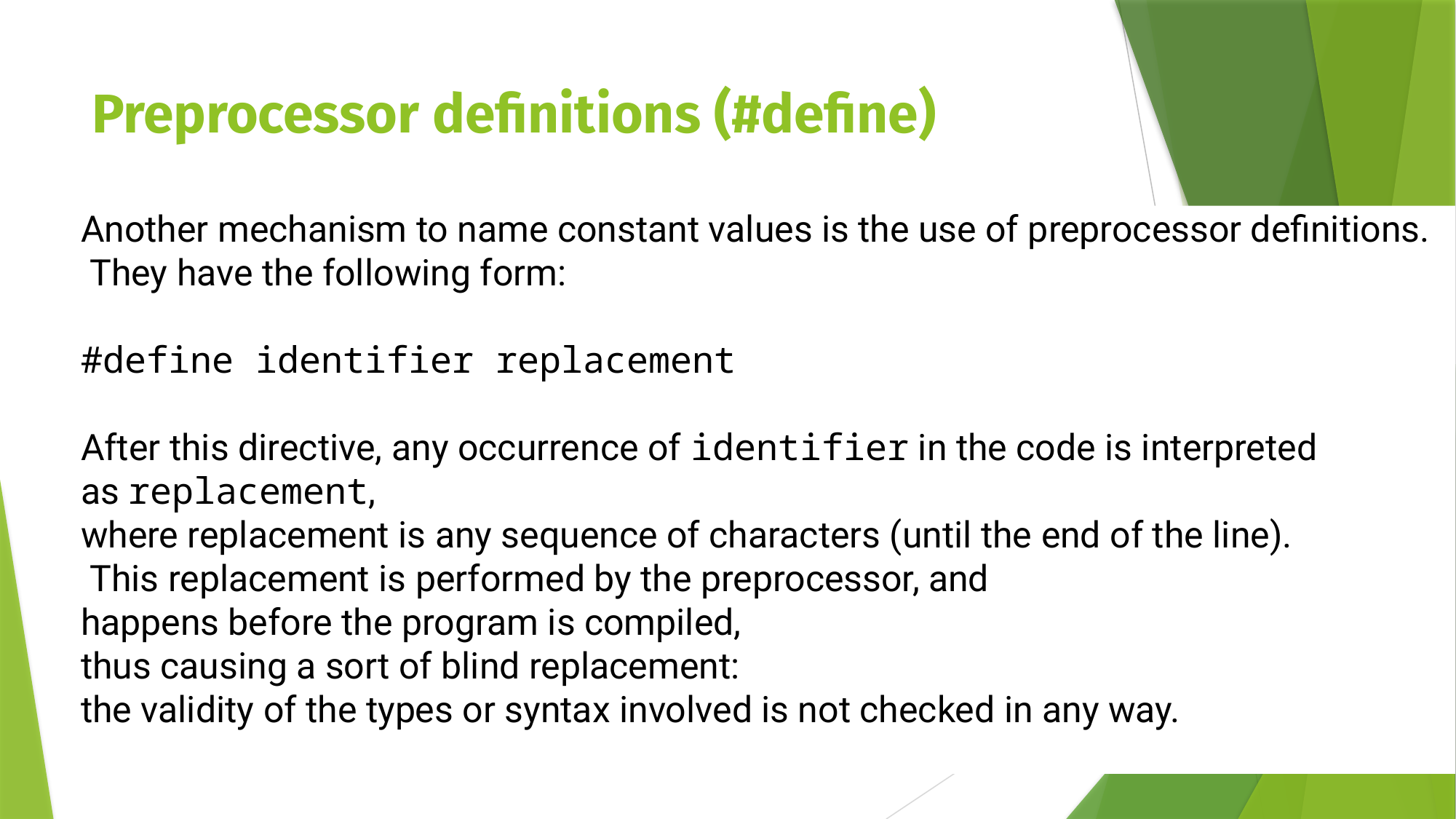

# Preprocessor definitions (#define)
Another mechanism to name constant values is the use of preprocessor definitions.
 They have the following form:
#define identifier replacement
After this directive, any occurrence of identifier in the code is interpreted as replacement,
where replacement is any sequence of characters (until the end of the line).
 This replacement is performed by the preprocessor, and
happens before the program is compiled,
thus causing a sort of blind replacement:
the validity of the types or syntax involved is not checked in any way.
38